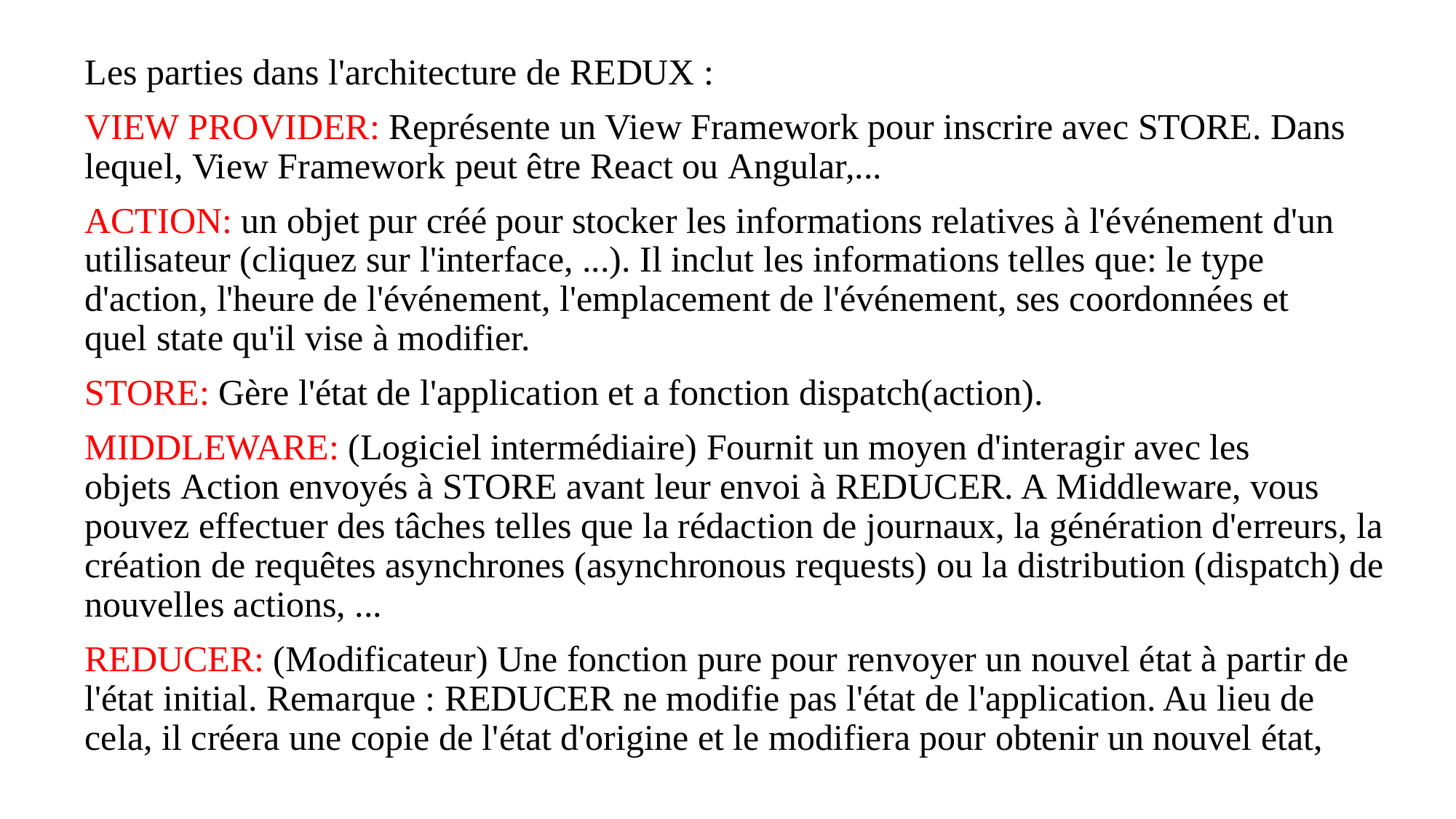

Les parties dans l'architecture de REDUX :
VIEW PROVIDER: Représente un View Framework pour inscrire avec STORE. Dans lequel, View Framework peut être React ou Angular,...
ACTION: un objet pur créé pour stocker les informations relatives à l'événement d'un utilisateur (cliquez sur l'interface, ...). Il inclut les informations telles que: le type d'action, l'heure de l'événement, l'emplacement de l'événement, ses coordonnées et quel state qu'il vise à modifier.
STORE: Gère l'état de l'application et a fonction dispatch(action).
MIDDLEWARE: (Logiciel intermédiaire) Fournit un moyen d'interagir avec les objets Action envoyés à STORE avant leur envoi à REDUCER. A Middleware, vous pouvez effectuer des tâches telles que la rédaction de journaux, la génération d'erreurs, la création de requêtes asynchrones (asynchronous requests) ou la distribution (dispatch) de nouvelles actions, ...
REDUCER: (Modificateur) Une fonction pure pour renvoyer un nouvel état à partir de l'état initial. Remarque : REDUCER ne modifie pas l'état de l'application. Au lieu de cela, il créera une copie de l'état d'origine et le modifiera pour obtenir un nouvel état,